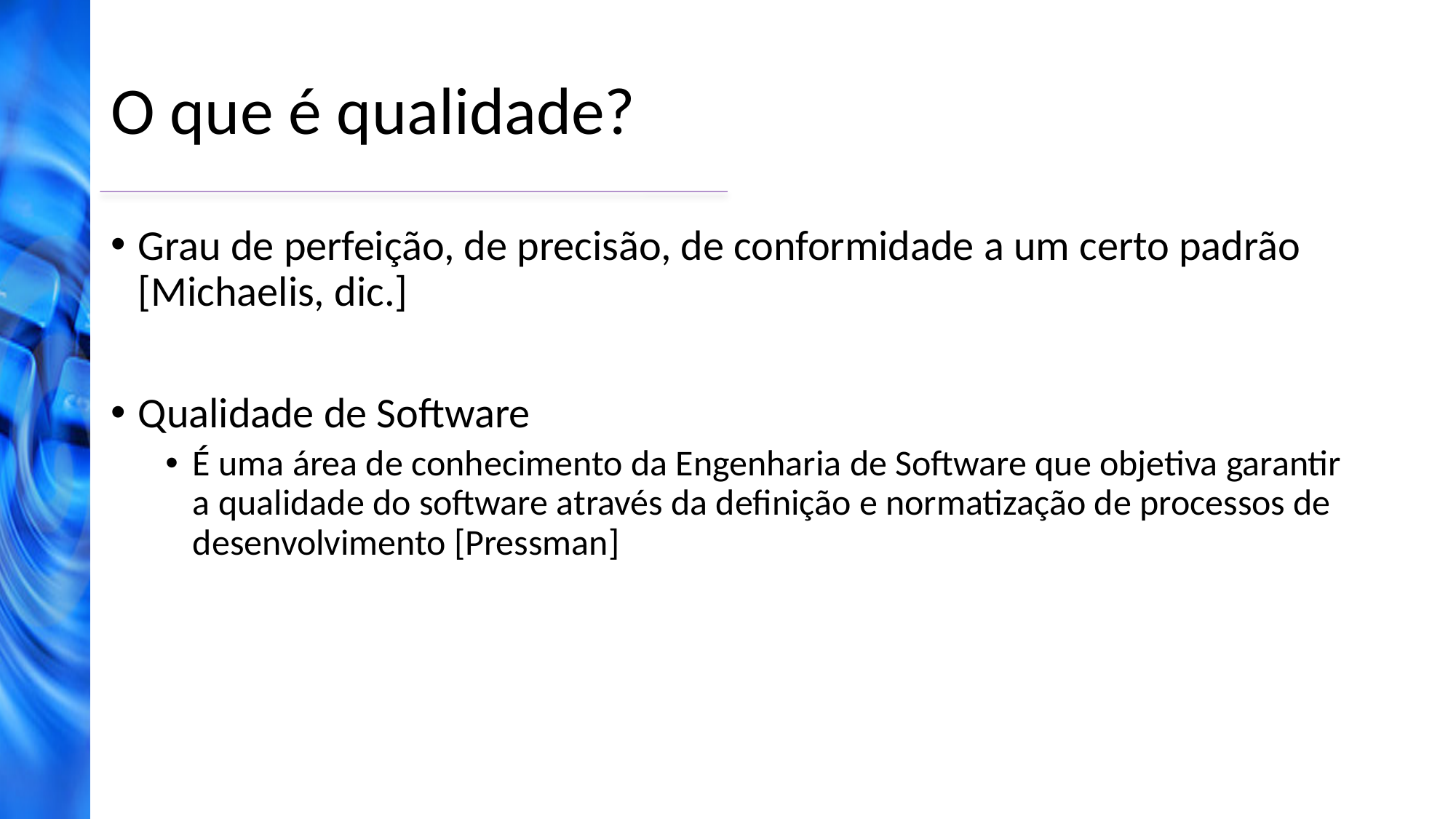

# O que é qualidade?
Grau de perfeição, de precisão, de conformidade a um certo padrão [Michaelis, dic.]

Qualidade de Software
É uma área de conhecimento da Engenharia de Software que objetiva garantir a qualidade do software através da definição e normatização de processos de desenvolvimento [Pressman]